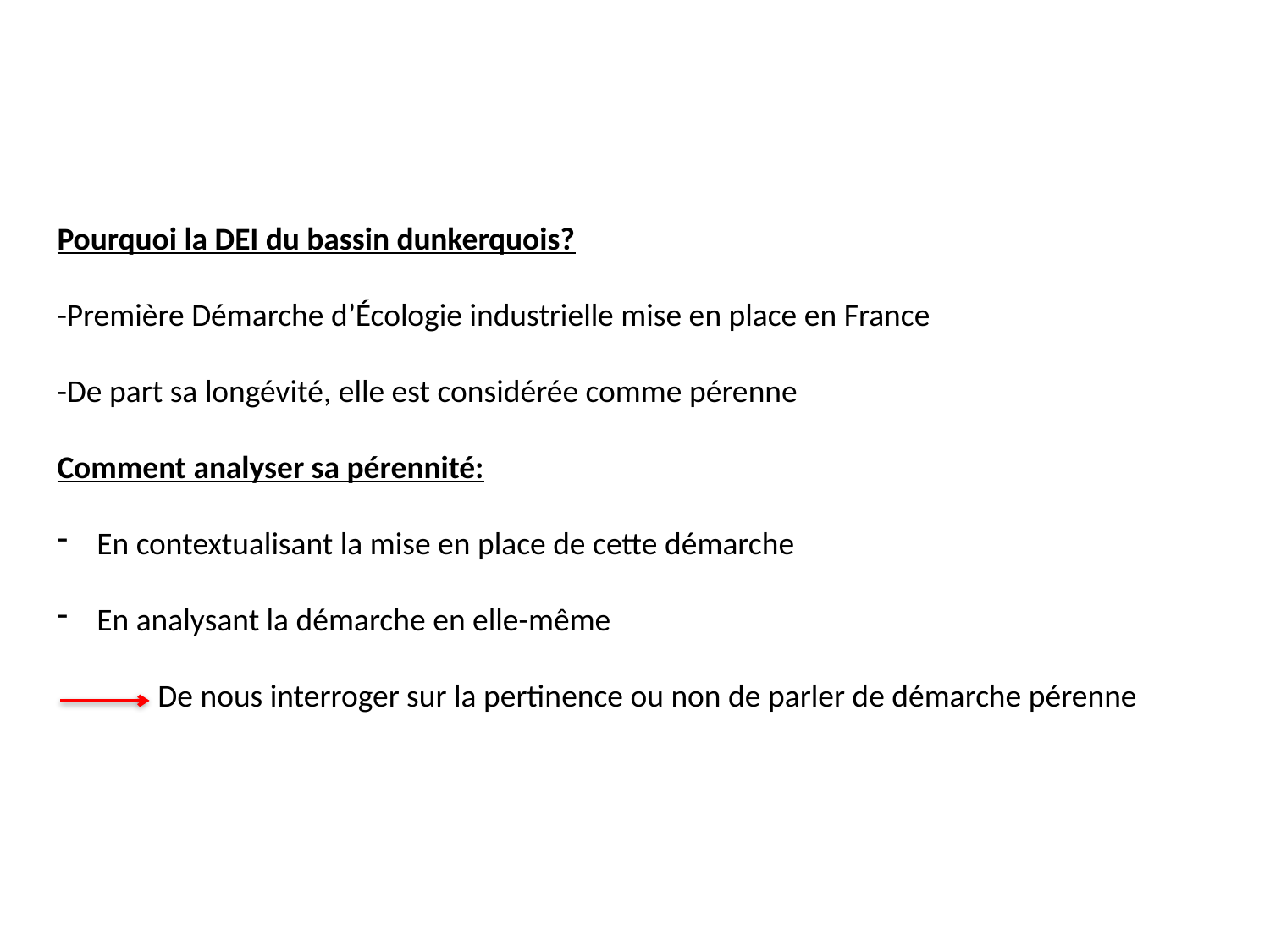

Pourquoi la DEI du bassin dunkerquois?

-Première Démarche d’Écologie industrielle mise en place en France

-De part sa longévité, elle est considérée comme pérenne

Comment analyser sa pérennité:

En contextualisant la mise en place de cette démarche

En analysant la démarche en elle-même

              De nous interroger sur la pertinence ou non de parler de démarche pérenne